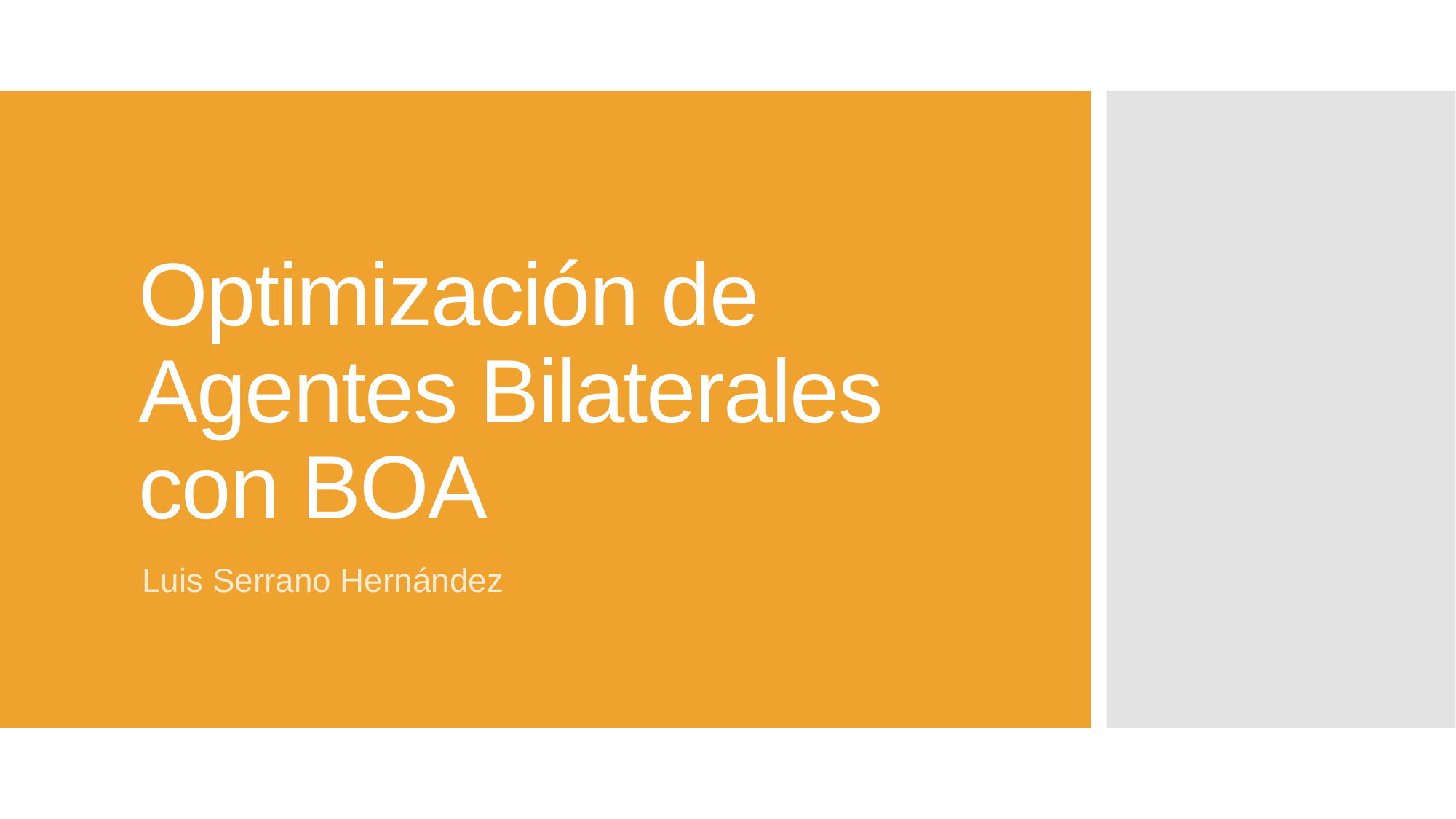

# Optimización de Agentes Bilaterales con BOA
Luis Serrano Hernández